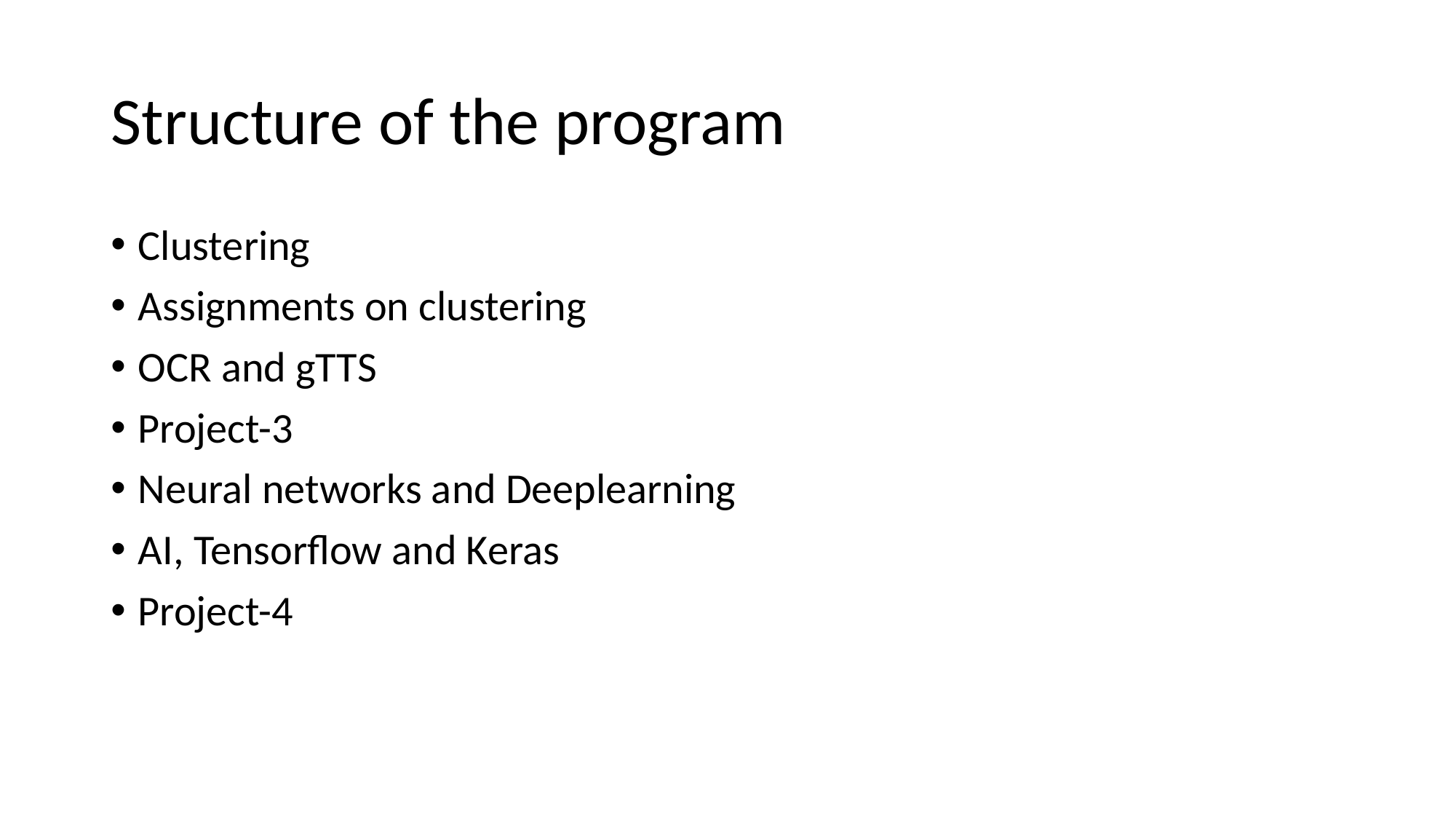

# Structure of the program
Clustering
Assignments on clustering
OCR and gTTS
Project-3
Neural networks and Deeplearning
AI, Tensorflow and Keras
Project-4